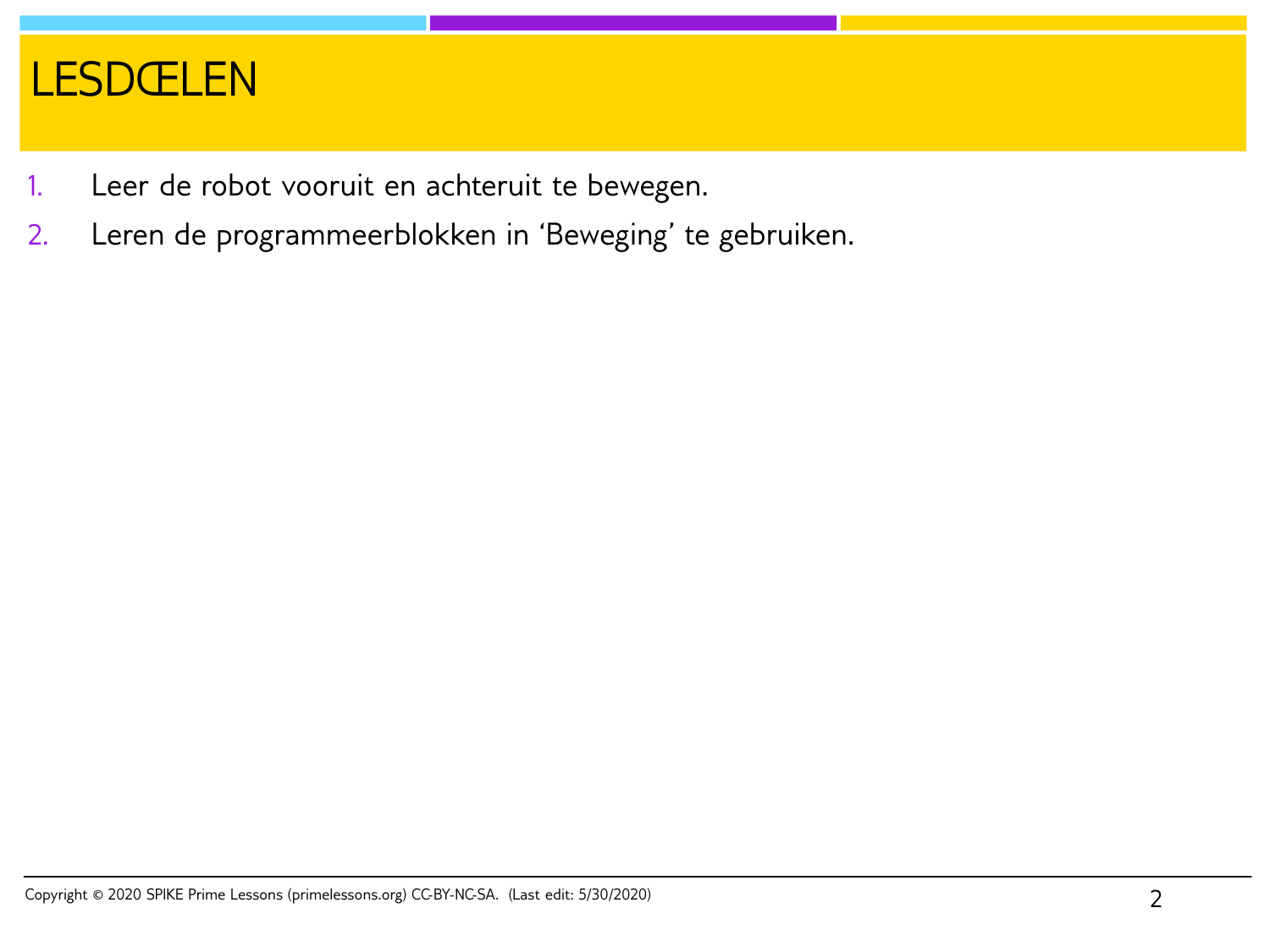

# Lesdoelen
Leer de robot vooruit en achteruit te bewegen.
Leren de programmeerblokken in ‘Beweging’ te gebruiken.
2
Copyright © 2020 SPIKE Prime Lessons (primelessons.org) CC-BY-NC-SA.  (Last edit: 5/30/2020)